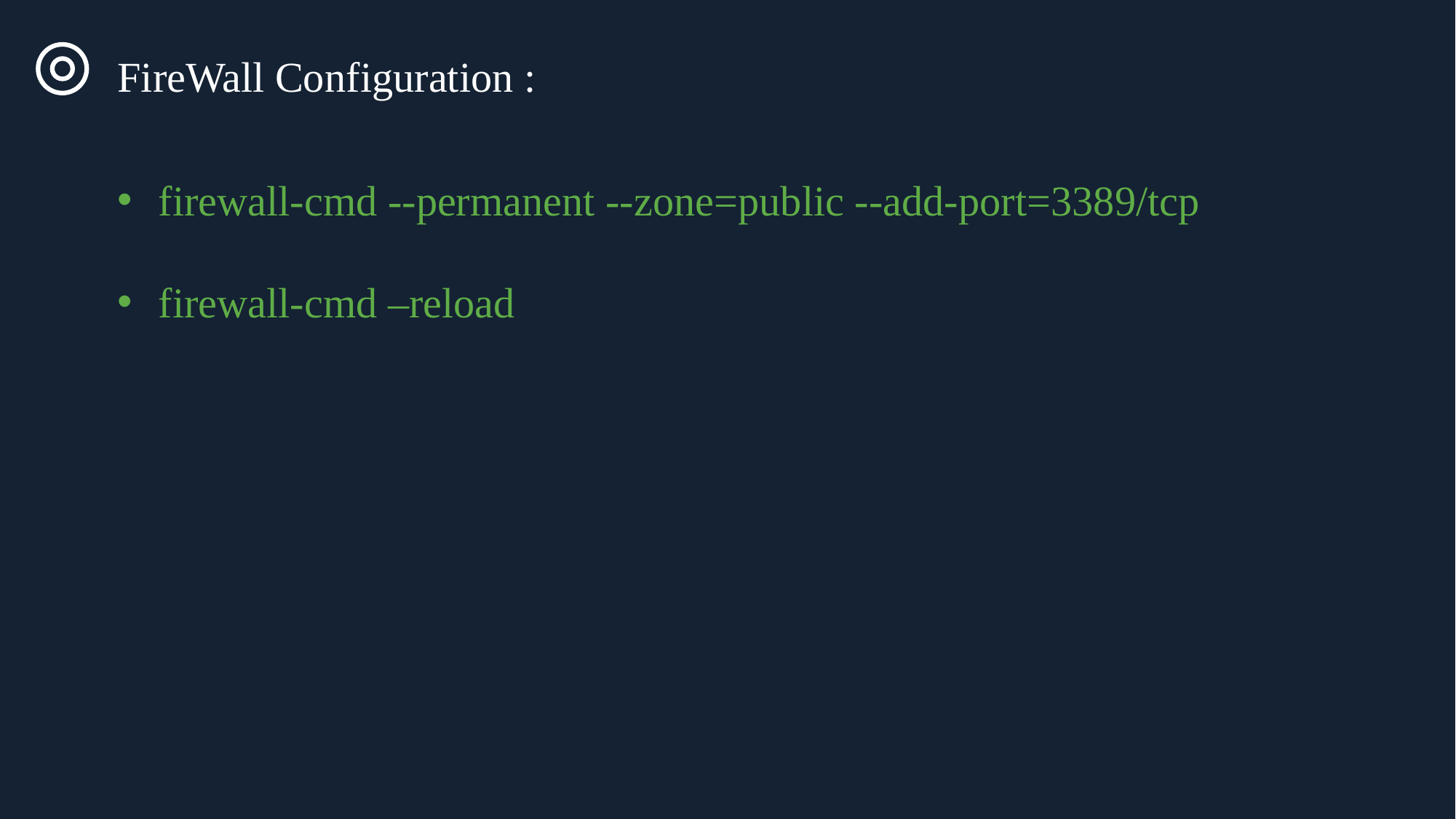

FireWall Configuration :

firewall-cmd --permanent --zone=public --add-port=3389/tcp

firewall-cmd –reload